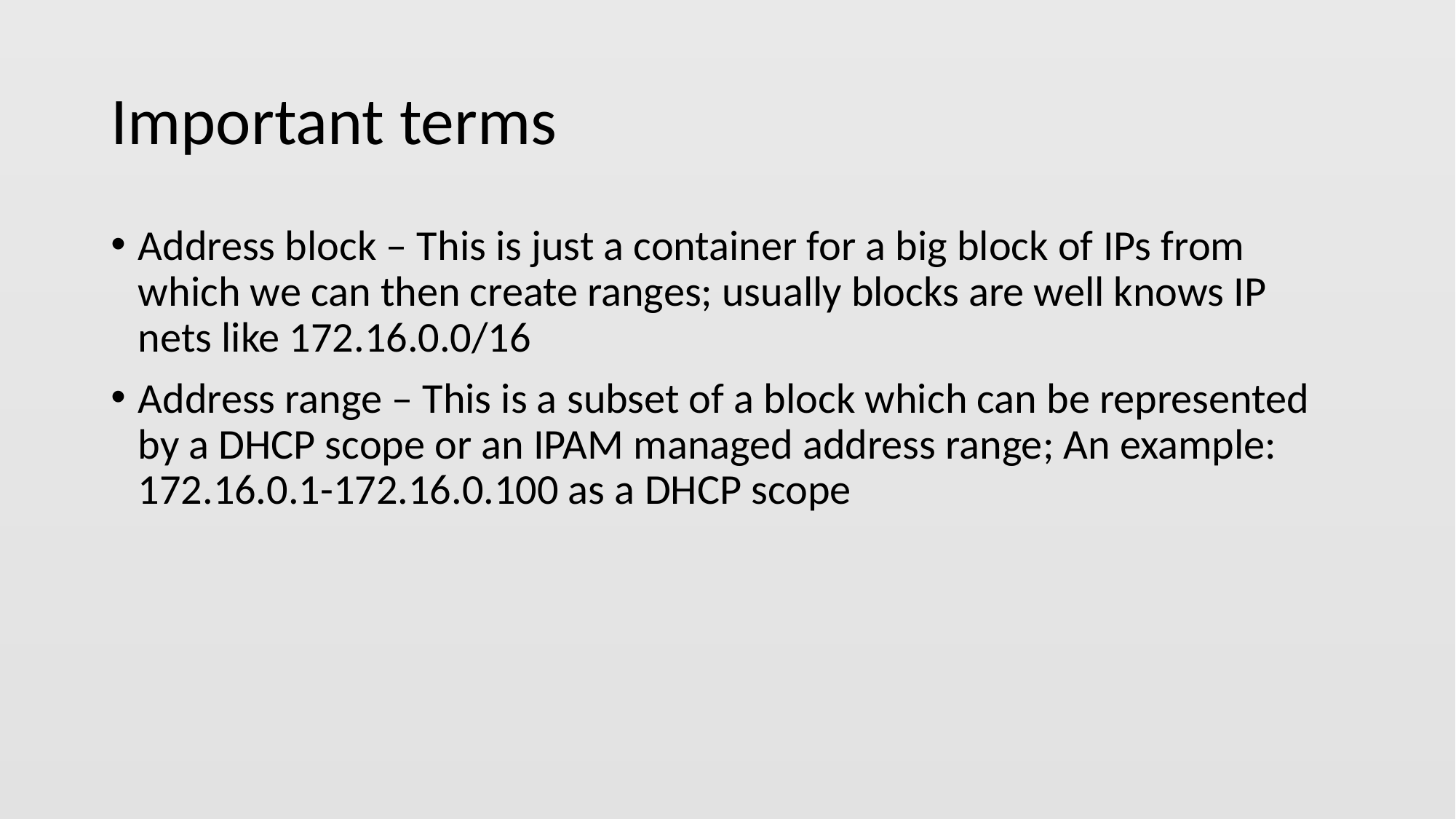

# Important terms
Address block – This is just a container for a big block of IPs from which we can then create ranges; usually blocks are well knows IP nets like 172.16.0.0/16
Address range – This is a subset of a block which can be represented by a DHCP scope or an IPAM managed address range; An example: 172.16.0.1-172.16.0.100 as a DHCP scope